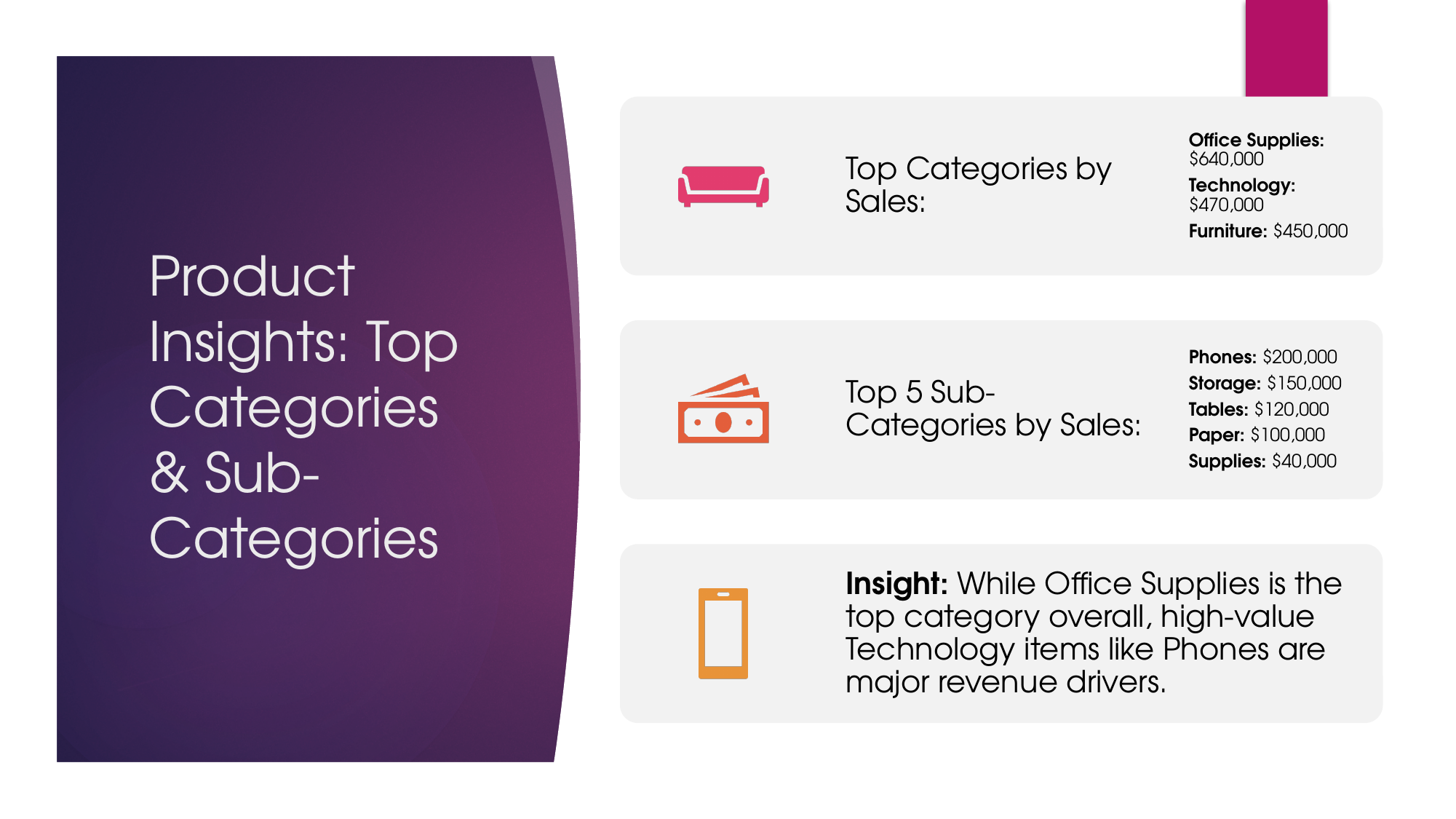

Top Categories by Sales:
Office Supplies: $640,000
Technology: $470,000
Furniture: $450,000
Top 5 Sub-Categories by Sales:
Phones: $200,000
Storage: $150,000
Tables: $120,000
Paper: $100,000
Supplies: $40,000
Insight: While Office Supplies is the top category overall, high-value Technology items like Phones are major revenue drivers.
# Product Insights: Top Categories & Sub-Categories